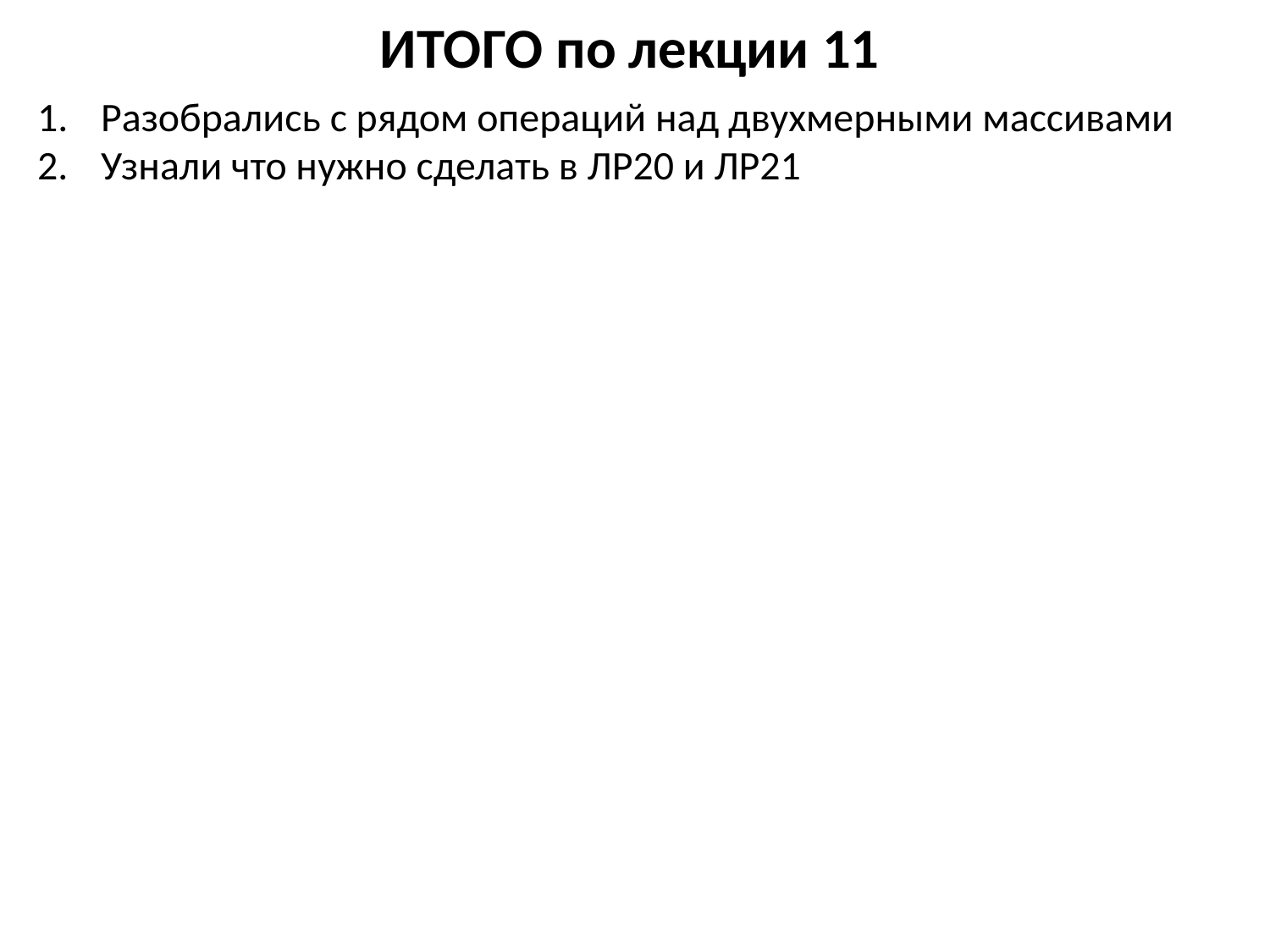

# ИТОГО по лекции 11
Разобрались с рядом операций над двухмерными массивами
Узнали что нужно сделать в ЛР20 и ЛР21